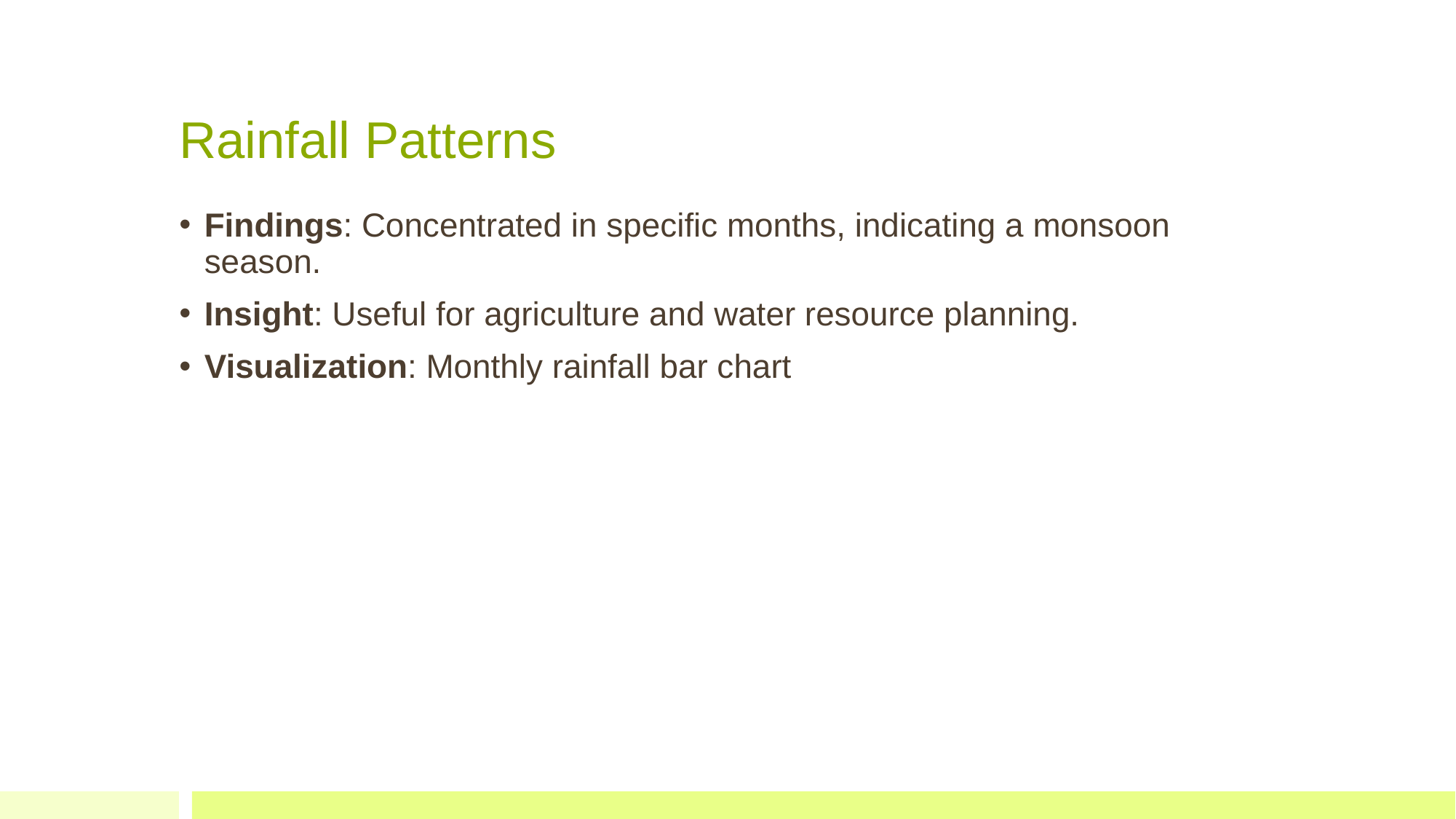

# Rainfall Patterns
Findings: Concentrated in specific months, indicating a monsoon season.
Insight: Useful for agriculture and water resource planning.
Visualization: Monthly rainfall bar chart